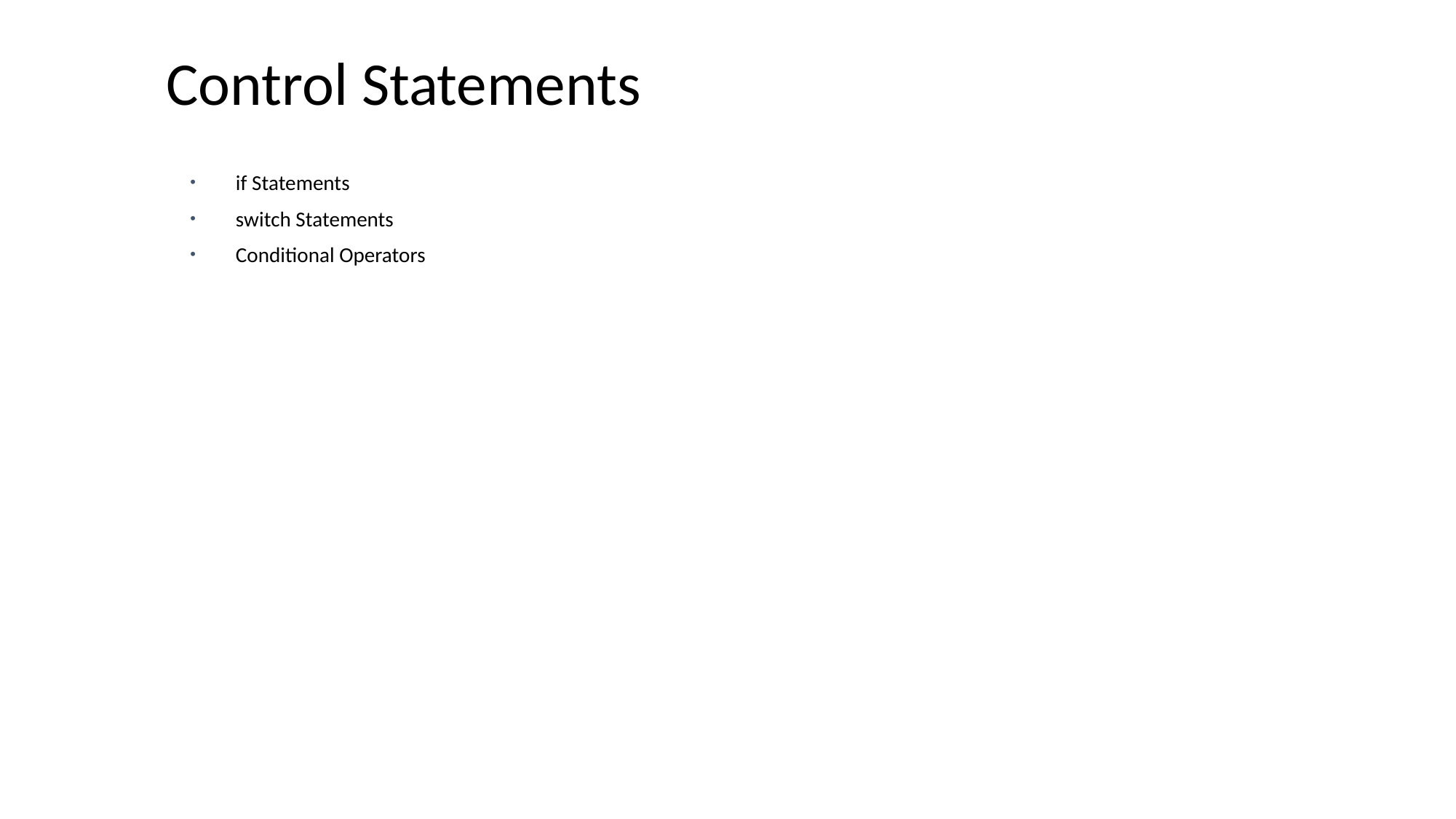

# Control Statements
 if Statements
 switch Statements
 Conditional Operators